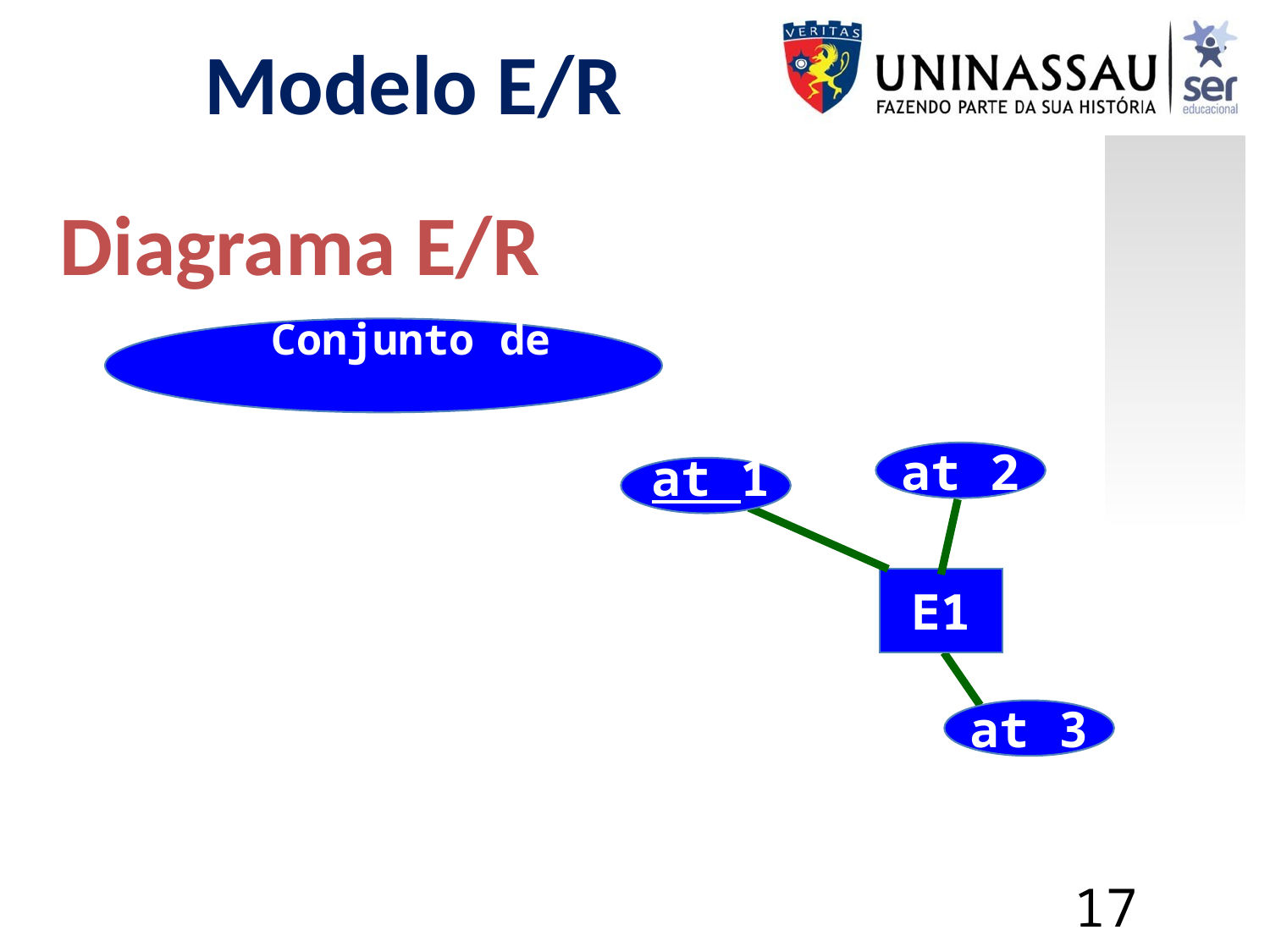

Modelo E/R
Diagrama E/R
Conjunto de
   Atributos

at 1

at 2

E1
at 3

17